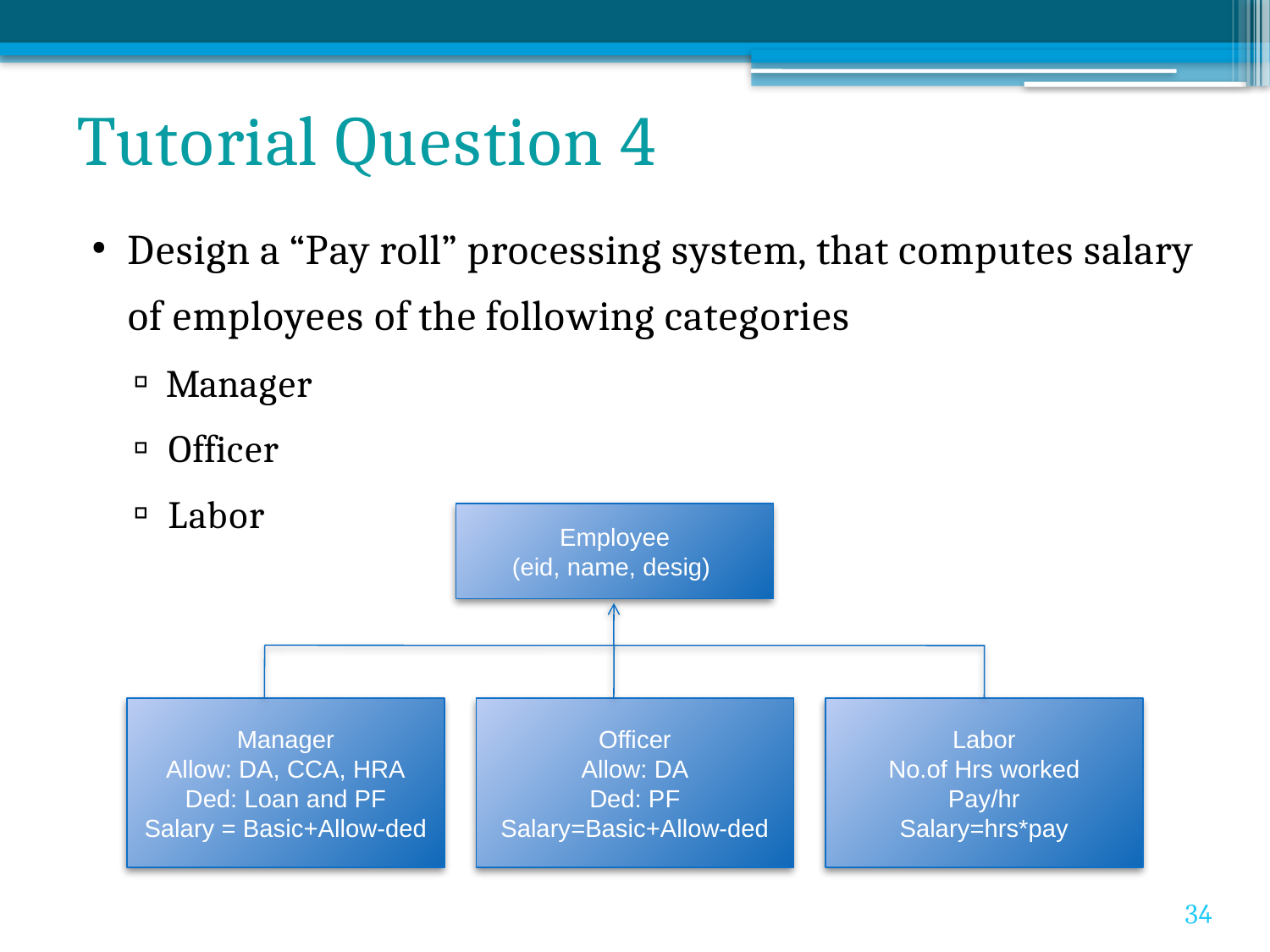

# Tutorial Question 4
Design a “Pay roll” processing system, that computes salary of employees of the following categories
Manager
Officer
Labor
Employee
(eid, name, desig)
Manager
Allow: DA, CCA, HRA
Ded: Loan and PF
Salary = Basic+Allow-ded
Officer
Allow: DA
Ded: PF
Salary=Basic+Allow-ded
Labor
No.of Hrs worked
Pay/hr
Salary=hrs*pay
34